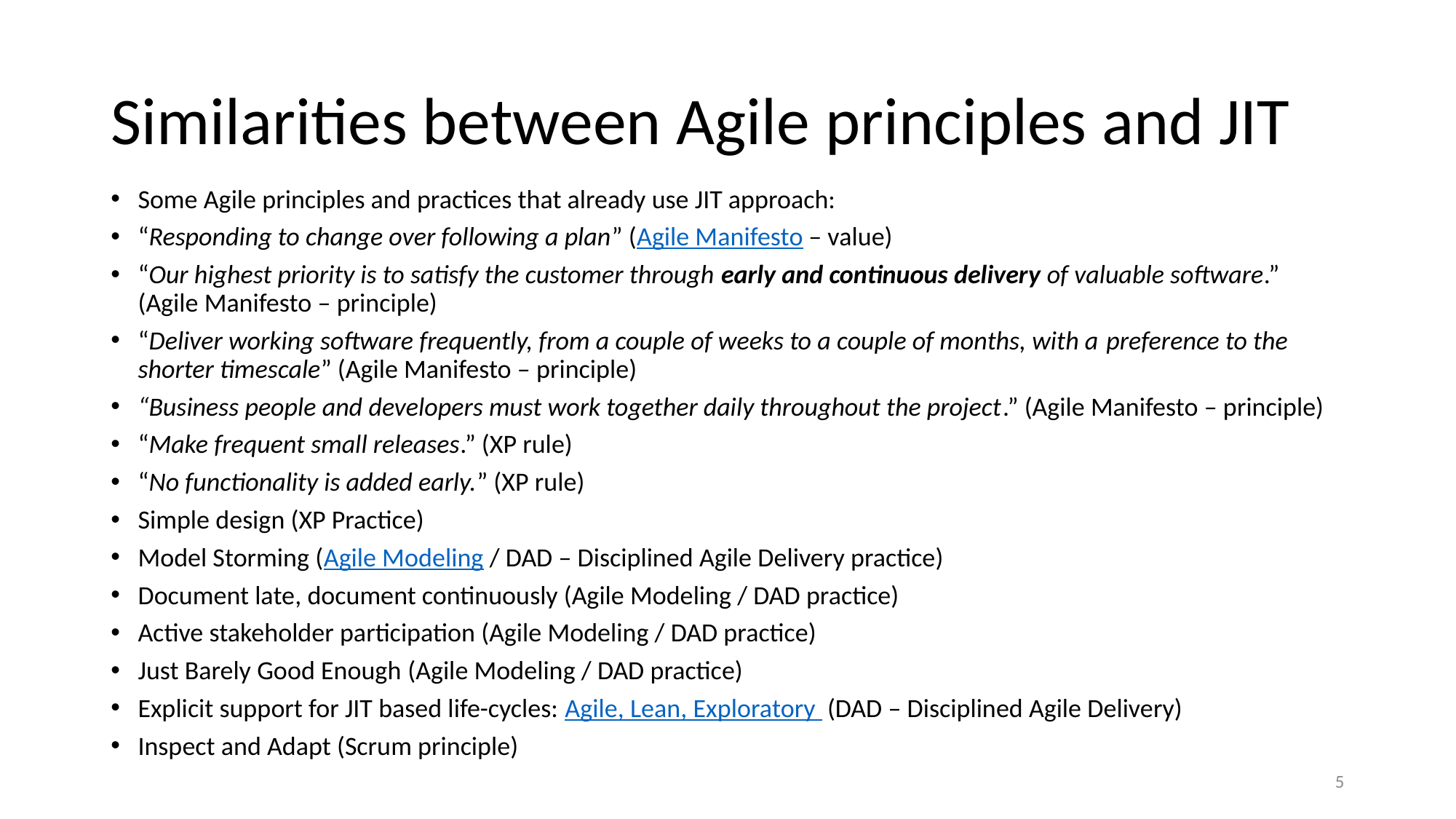

# Similarities between Agile principles and JIT
Some Agile principles and practices that already use JIT approach:
“Responding to change over following a plan” (Agile Manifesto – value)
“Our highest priority is to satisfy the customer through early and continuous delivery of valuable software.” (Agile Manifesto – principle)
“Deliver working software frequently, from a couple of weeks to a couple of months, with a preference to the shorter timescale” (Agile Manifesto – principle)
“Business people and developers must work together daily throughout the project.” (Agile Manifesto – principle)
“Make frequent small releases.” (XP rule)
“No functionality is added early.” (XP rule)
Simple design (XP Practice)
Model Storming (Agile Modeling / DAD – Disciplined Agile Delivery practice)
Document late, document continuously (Agile Modeling / DAD practice)
Active stakeholder participation (Agile Modeling / DAD practice)
Just Barely Good Enough (Agile Modeling / DAD practice)
Explicit support for JIT based life-cycles: Agile, Lean, Exploratory  (DAD – Disciplined Agile Delivery)
Inspect and Adapt (Scrum principle)

5